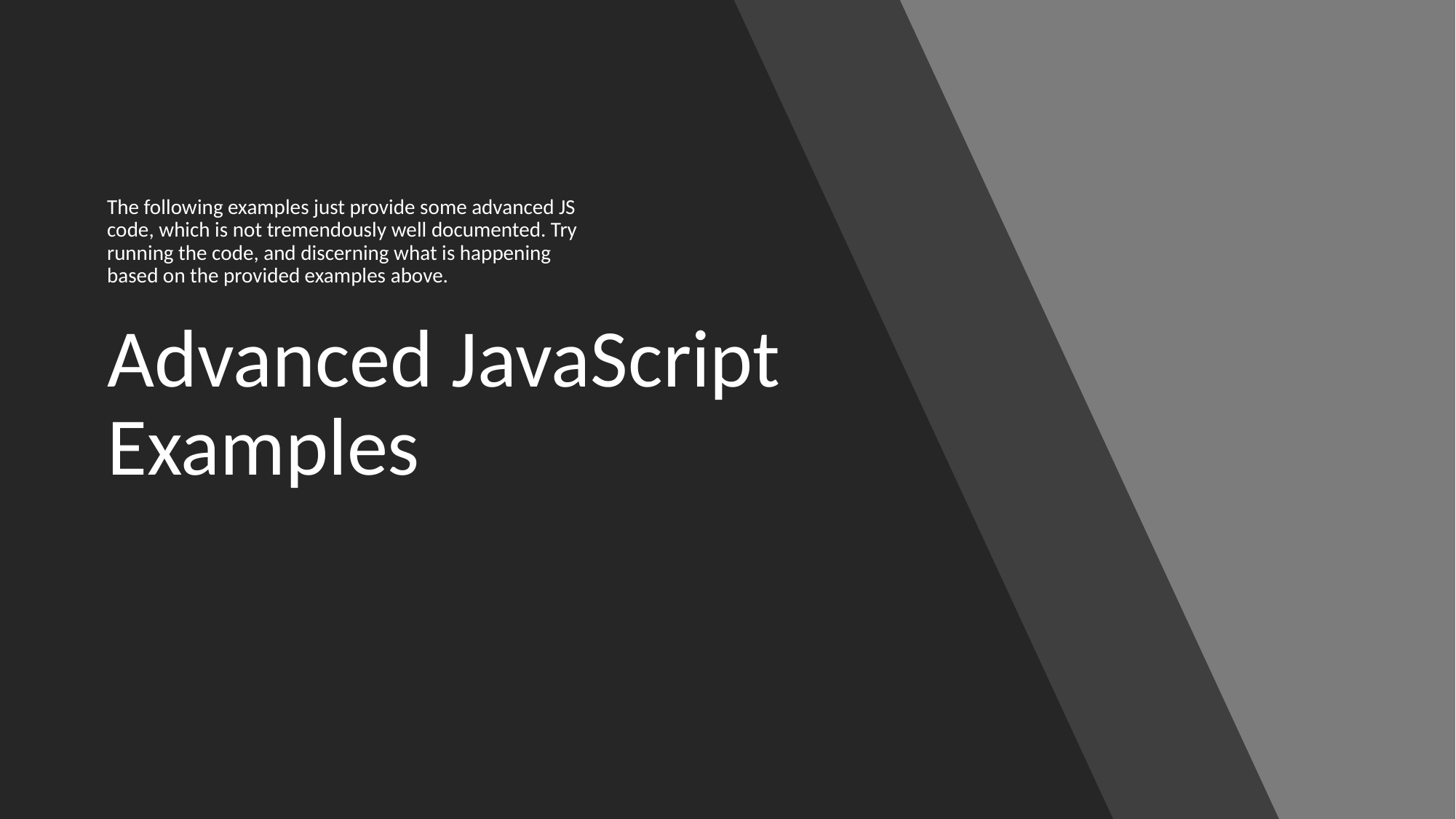

The following examples just provide some advanced JS code, which is not tremendously well documented. Try running the code, and discerning what is happening based on the provided examples above.
# Advanced JavaScript Examples